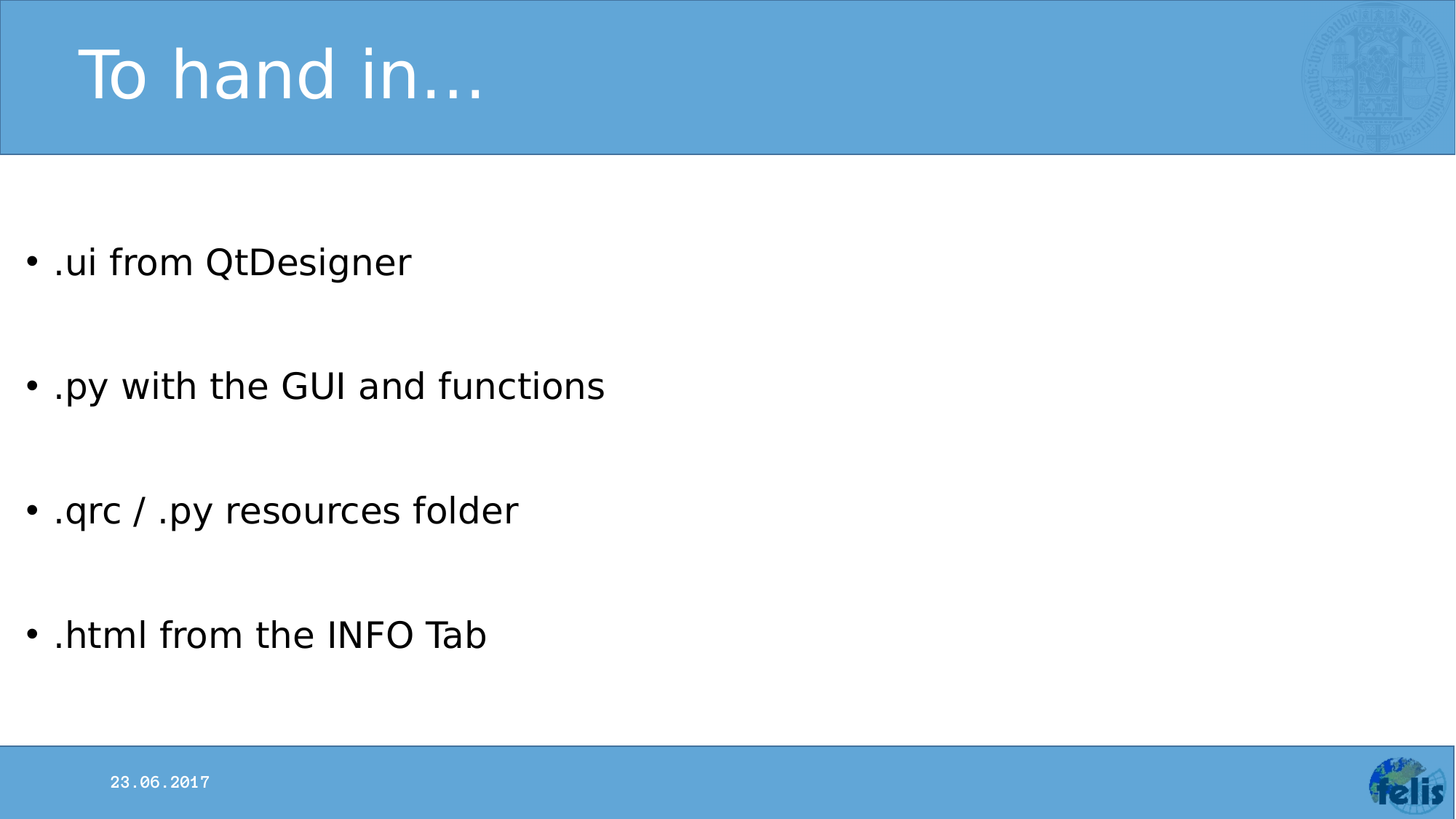

# To hand in…
.ui from QtDesigner
.py with the GUI and functions
.qrc / .py resources folder
.html from the INFO Tab
23.06.2017
Python 2
12